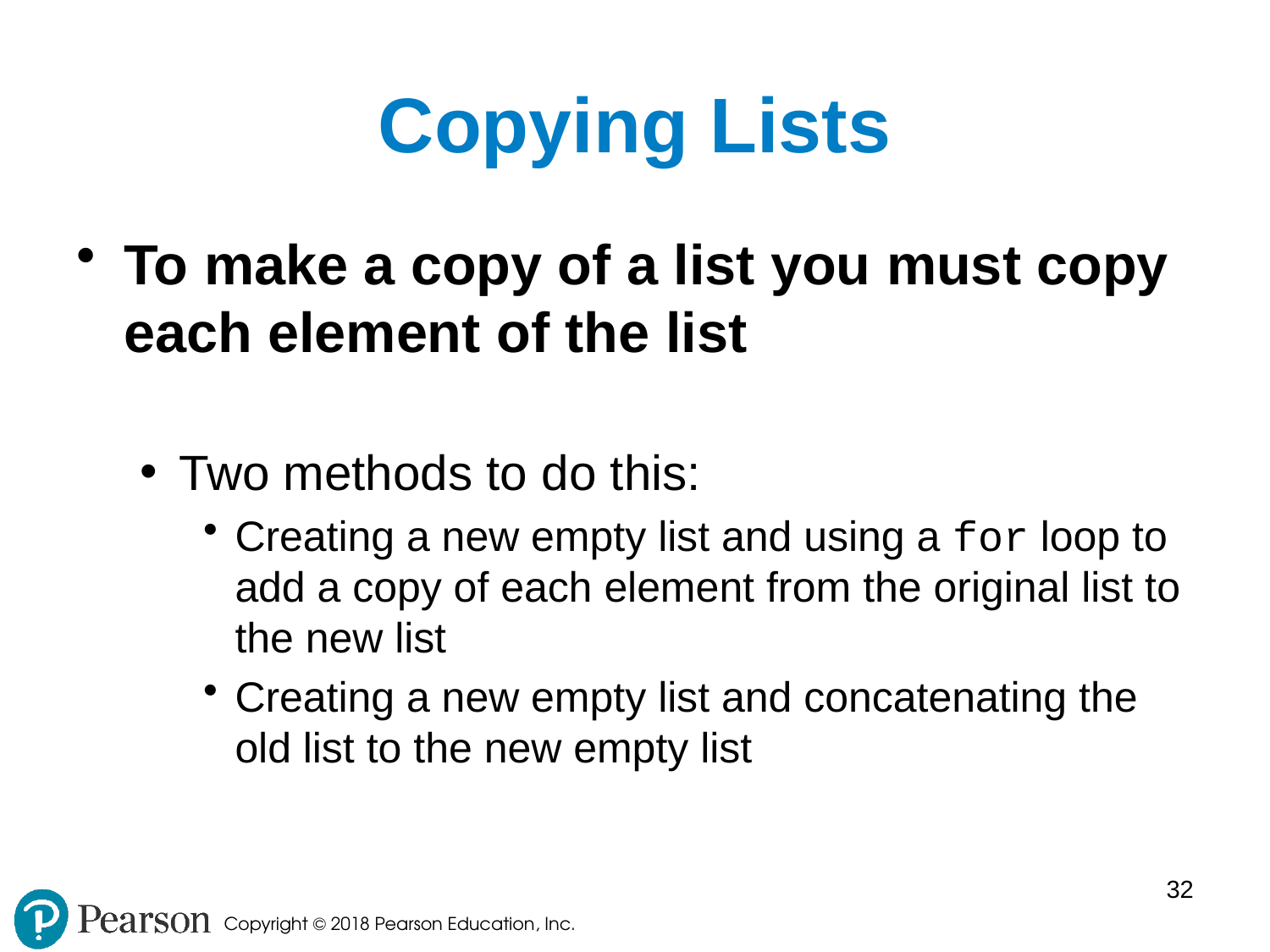

# Copying Lists
To make a copy of a list you must copy each element of the list
Two methods to do this:
Creating a new empty list and using a for loop to add a copy of each element from the original list to the new list
Creating a new empty list and concatenating the old list to the new empty list

32